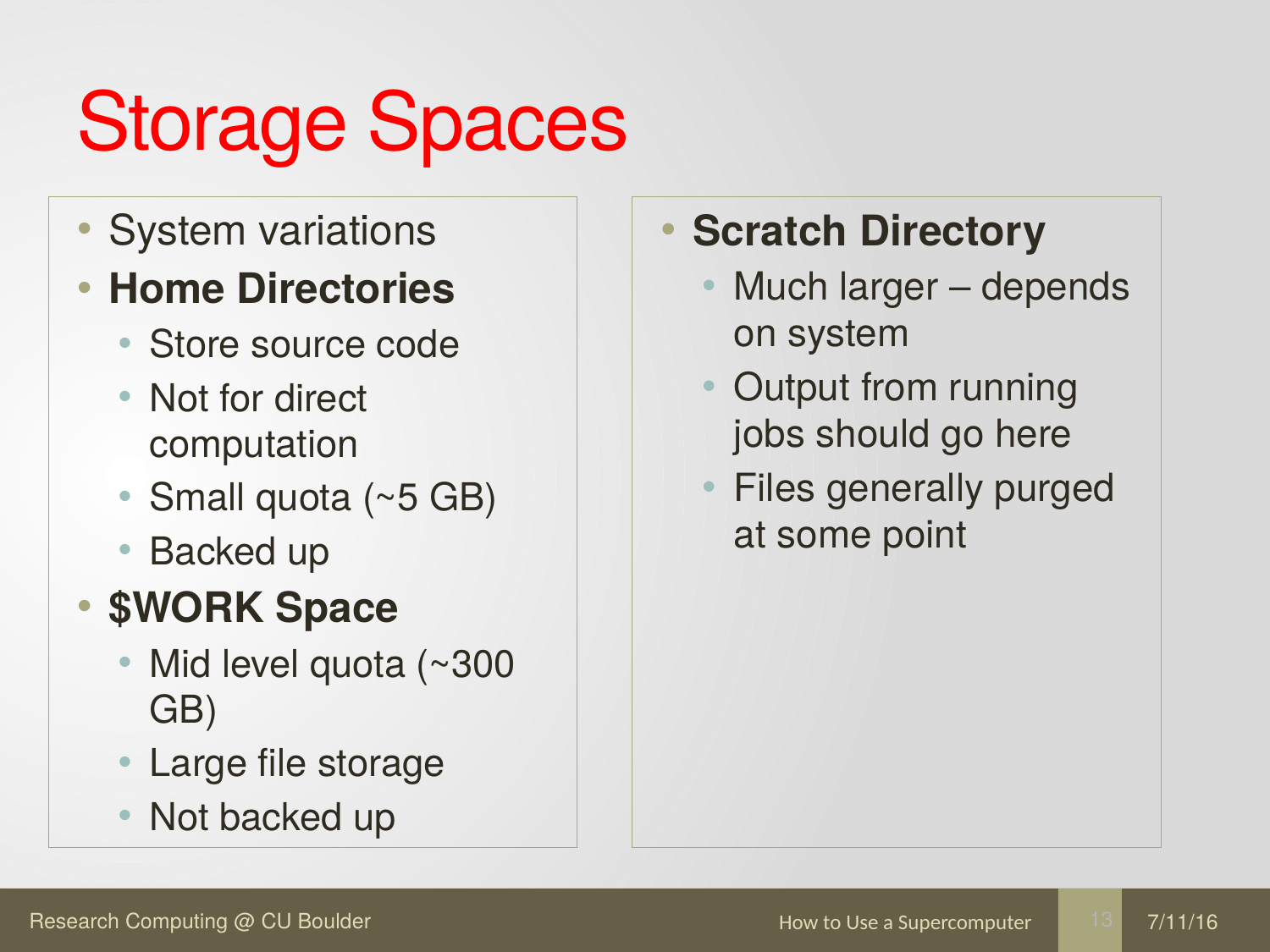

# Storage Spaces
System variations
Home Directories
Store source code
Not for direct computation
Small quota (~5 GB)
Backed up
$WORK Space
Mid level quota (~300 GB)
Large file storage
Not backed up

Scratch Directory
Much larger – depends on system
Output from running jobs should go here
Files generally purged at some point

How to Use a Supercomputer
7/11/16
13